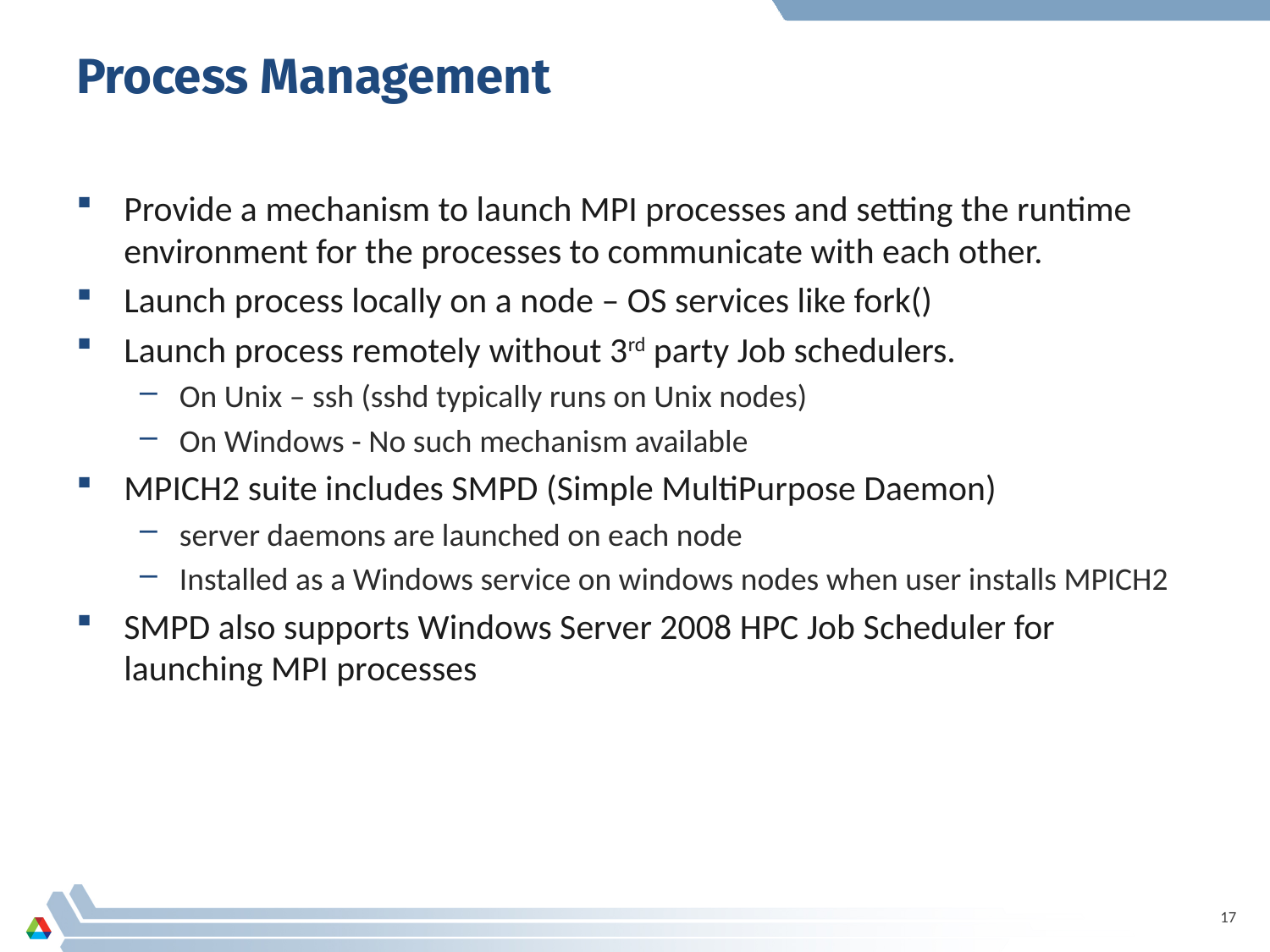

# Process Management
Provide a mechanism to launch MPI processes and setting the runtime environment for the processes to communicate with each other.
Launch process locally on a node – OS services like fork()
Launch process remotely without 3rd party Job schedulers.
On Unix – ssh (sshd typically runs on Unix nodes)
On Windows - No such mechanism available
MPICH2 suite includes SMPD (Simple MultiPurpose Daemon)
server daemons are launched on each node
Installed as a Windows service on windows nodes when user installs MPICH2
SMPD also supports Windows Server 2008 HPC Job Scheduler for launching MPI processes

17